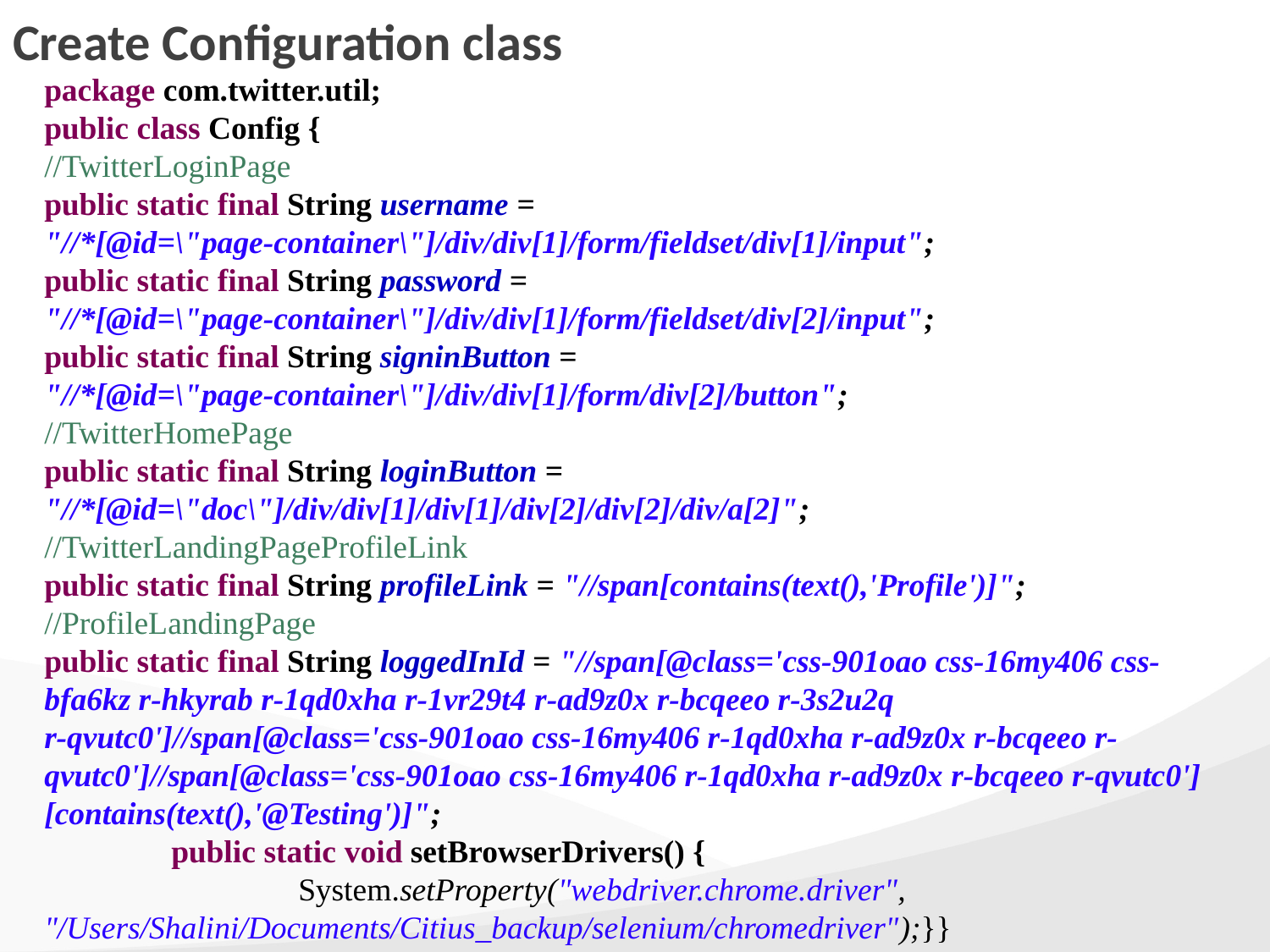

# Create Configuration class
package com.twitter.util;
public class Config {
//TwitterLoginPage
public static final String username = "//*[@id=\"page-container\"]/div/div[1]/form/fieldset/div[1]/input";
public static final String password = "//*[@id=\"page-container\"]/div/div[1]/form/fieldset/div[2]/input";
public static final String signinButton = "//*[@id=\"page-container\"]/div/div[1]/form/div[2]/button";
//TwitterHomePage
public static final String loginButton = "//*[@id=\"doc\"]/div/div[1]/div[1]/div[2]/div[2]/div/a[2]";
//TwitterLandingPageProfileLink
public static final String profileLink = "//span[contains(text(),'Profile')]";
//ProfileLandingPage
public static final String loggedInId = "//span[@class='css-901oao css-16my406 css-bfa6kz r-hkyrab r-1qd0xha r-1vr29t4 r-ad9z0x r-bcqeeo r-3s2u2q r-qvutc0']//span[@class='css-901oao css-16my406 r-1qd0xha r-ad9z0x r-bcqeeo r-qvutc0']//span[@class='css-901oao css-16my406 r-1qd0xha r-ad9z0x r-bcqeeo r-qvutc0'][contains(text(),'@Testing')]";
	public static void setBrowserDrivers() {
		System.setProperty("webdriver.chrome.driver", "/Users/Shalini/Documents/Citius_backup/selenium/chromedriver");}}